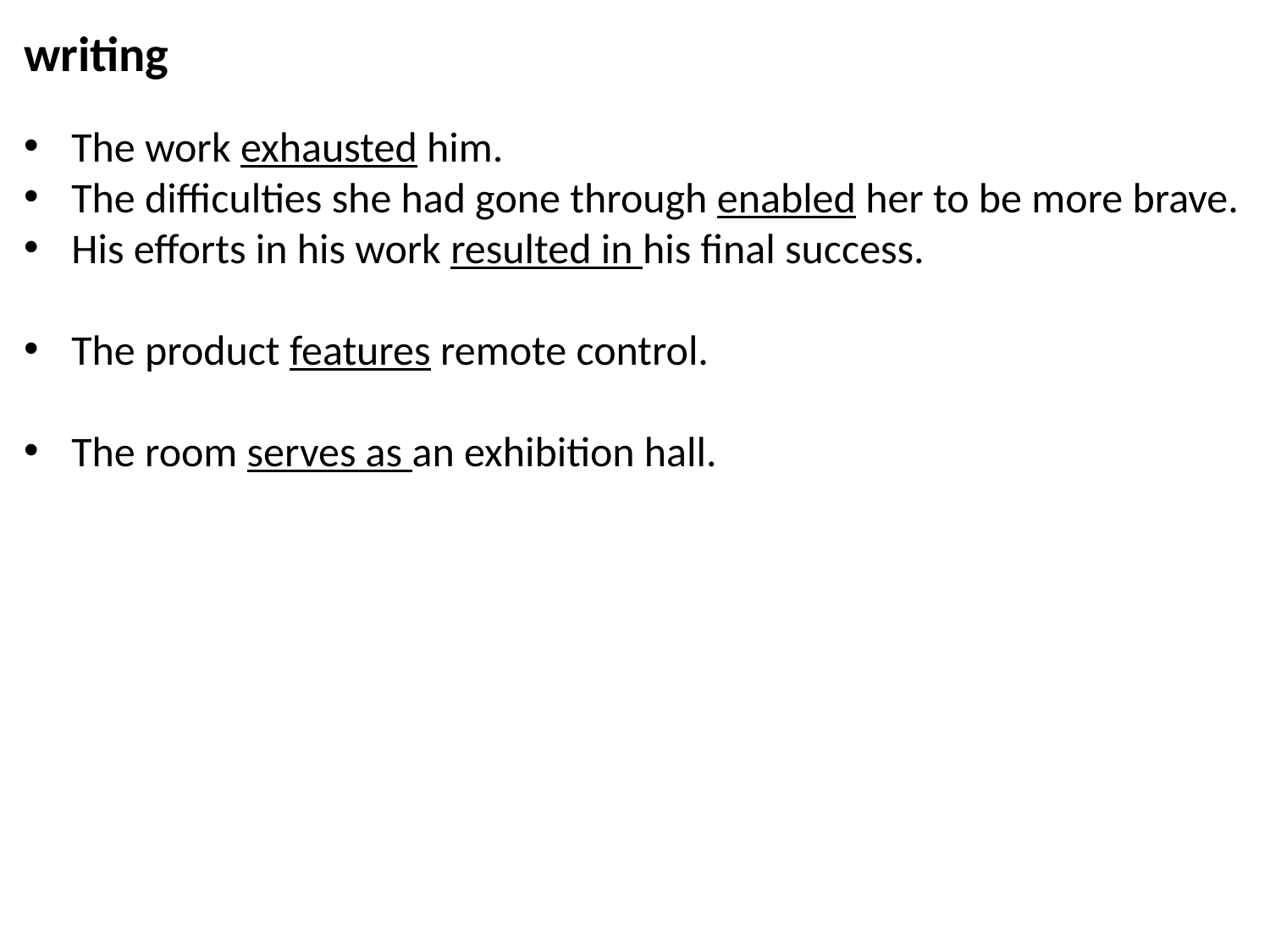

writing

The work exhausted him.
The difficulties she had gone through enabled her to be more brave.
His efforts in his work resulted in his final success.

The product features remote control.

The room serves as an exhibition hall.